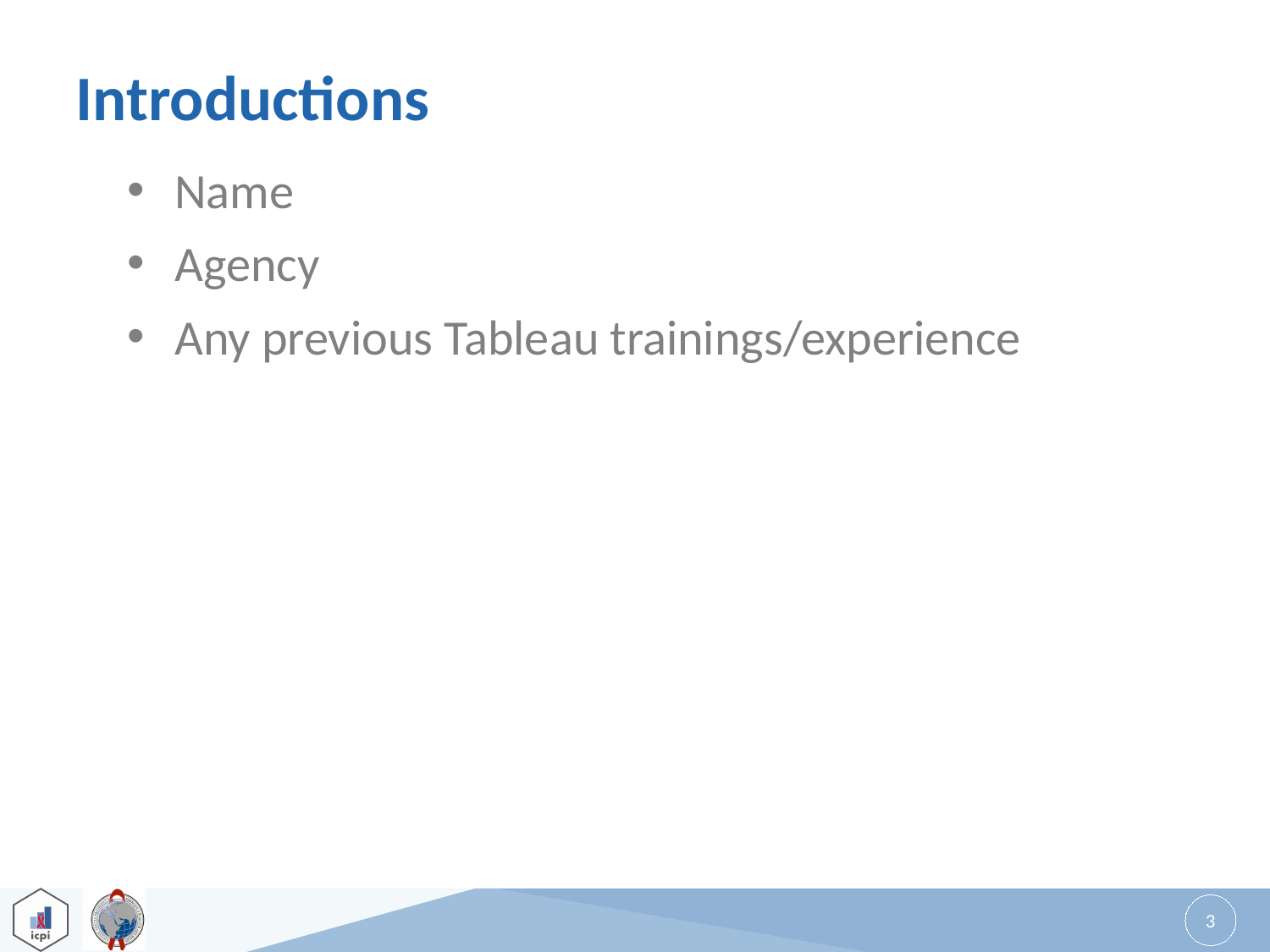

# Introductions
Name
Agency
Any previous Tableau trainings/experience

3